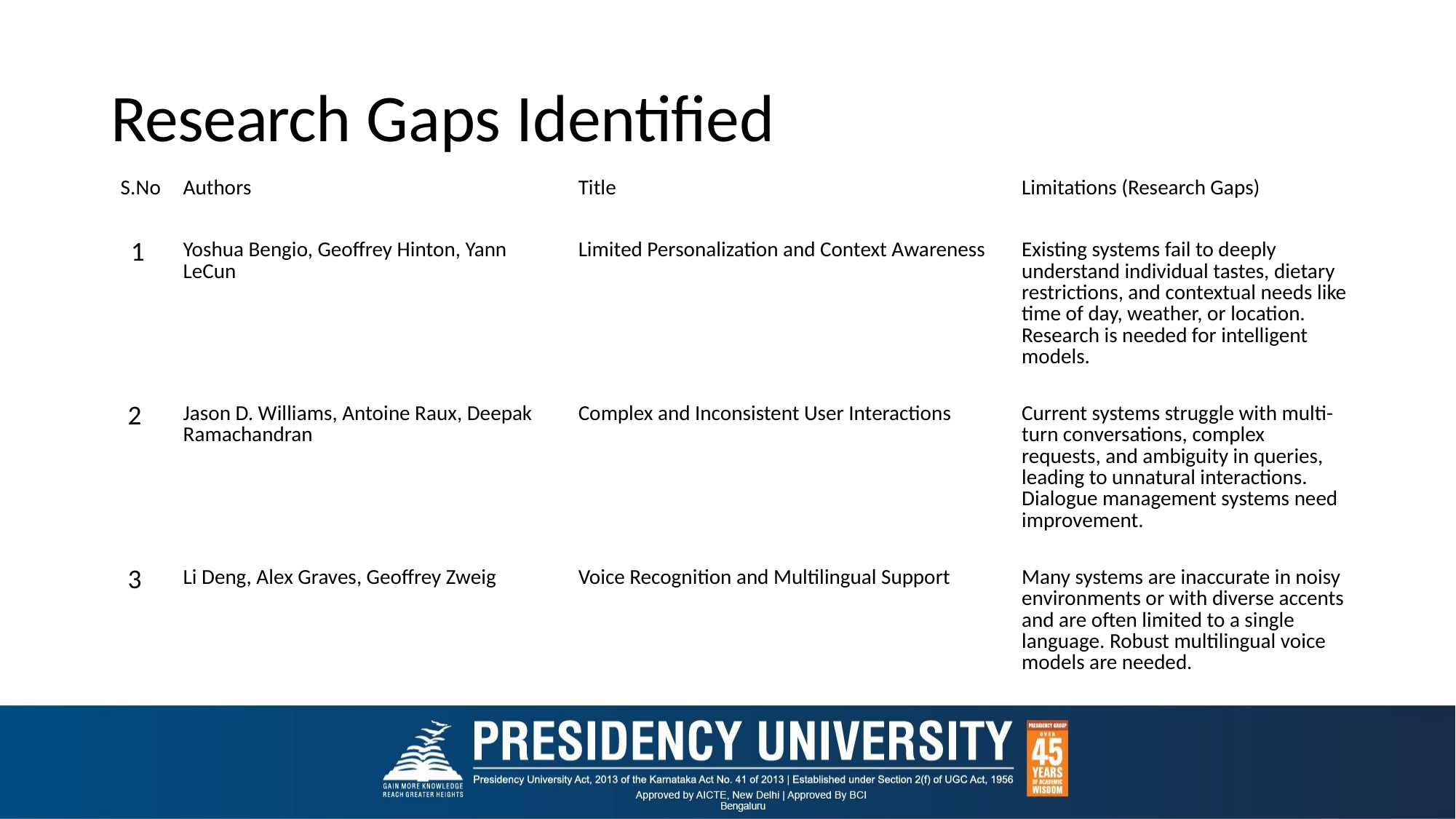

# Research Gaps Identified
| S.No | Authors | Title | Limitations (Research Gaps) |
| --- | --- | --- | --- |
| 1 | Yoshua Bengio, Geoffrey Hinton, Yann LeCun | Limited Personalization and Context Awareness | Existing systems fail to deeply understand individual tastes, dietary restrictions, and contextual needs like time of day, weather, or location. Research is needed for intelligent models. |
| 2 | Jason D. Williams, Antoine Raux, Deepak Ramachandran | Complex and Inconsistent User Interactions | Current systems struggle with multi-turn conversations, complex requests, and ambiguity in queries, leading to unnatural interactions. Dialogue management systems need improvement. |
| 3 | Li Deng, Alex Graves, Geoffrey Zweig | Voice Recognition and Multilingual Support | Many systems are inaccurate in noisy environments or with diverse accents and are often limited to a single language. Robust multilingual voice models are needed. |